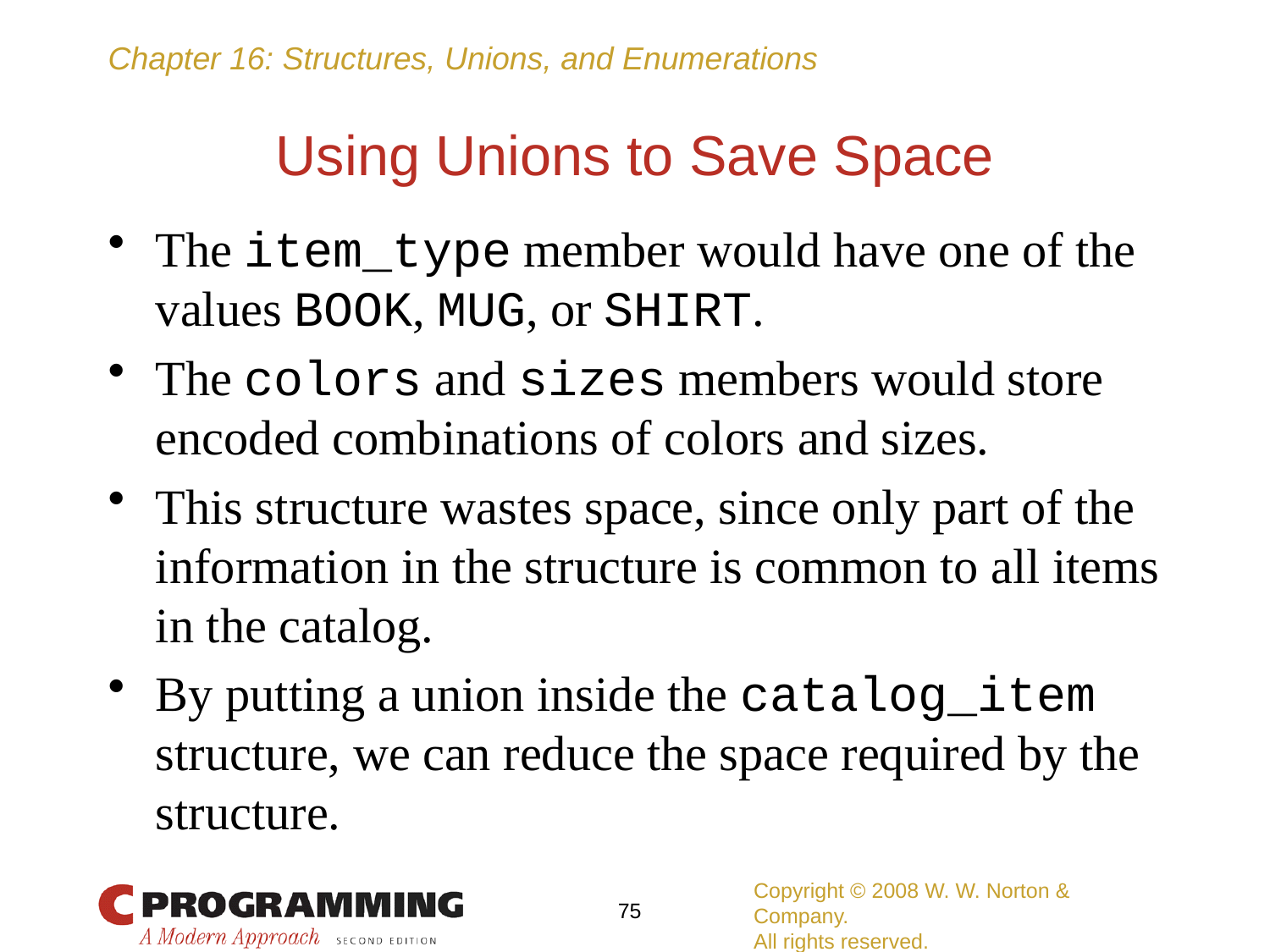

# Using Unions to Save Space
The item_type member would have one of the values BOOK, MUG, or SHIRT.
The colors and sizes members would store encoded combinations of colors and sizes.
This structure wastes space, since only part of the information in the structure is common to all items in the catalog.
By putting a union inside the catalog_item structure, we can reduce the space required by the structure.
Copyright © 2008 W. W. Norton & Company.
All rights reserved.
75